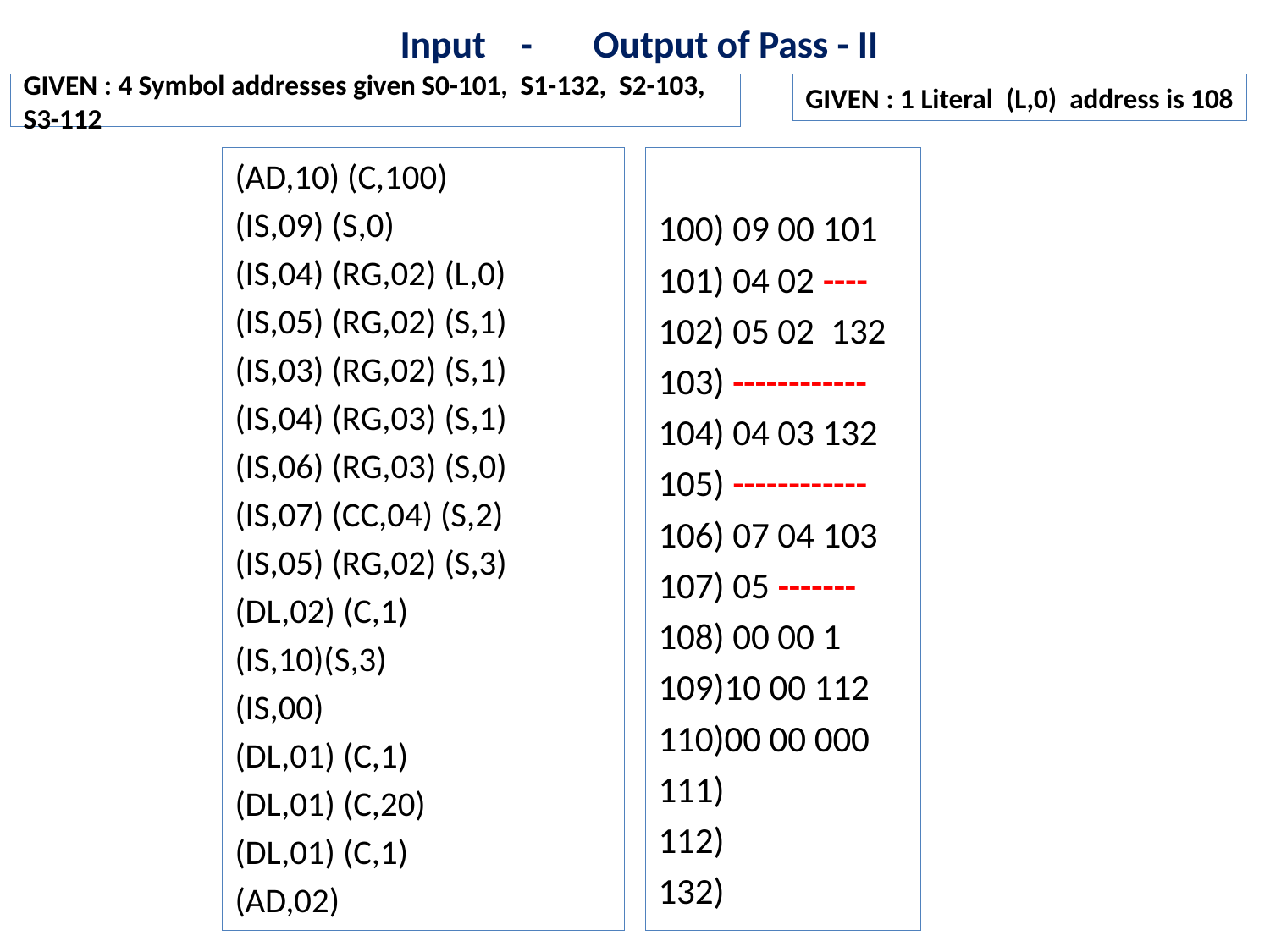

# Input    -       Output of Pass - II
GIVEN : 4 Symbol addresses given S0-101,  S1-132,  S2-103,  S3-112
GIVEN : 1 Literal  (L,0)  address is 108
(AD,10) (C,100)
(IS,09) (S,0)
(IS,04) (RG,02) (L,0)
(IS,05) (RG,02) (S,1)
(IS,03) (RG,02) (S,1)
(IS,04) (RG,03) (S,1)
(IS,06) (RG,03) (S,0)
(IS,07) (CC,04) (S,2)
(IS,05) (RG,02) (S,3)
(DL,02) (C,1)
(IS,10)(S,3)
(IS,00)
(DL,01) (C,1)
(DL,01) (C,20)
(DL,01) (C,1)
(AD,02)

100) 09 00 101
101) 04 02 ----
102) 05 02  132
103) ------------
104) 04 03 132
105) ------------
106) 07 04 103
107) 05 -------
108) 00 00 1
109)10 00 112
110)00 00 000
111)
112)
132)